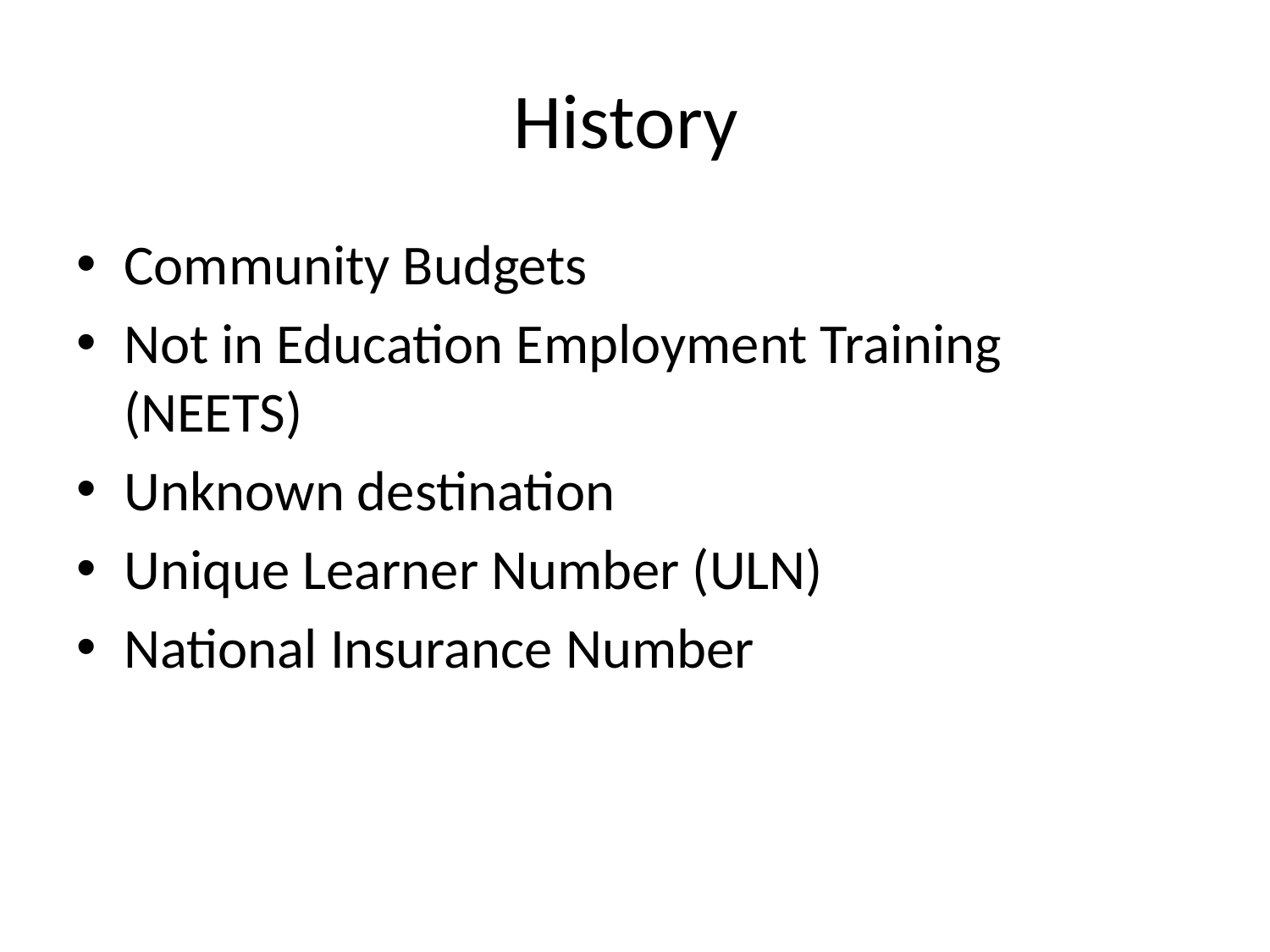

# History
Community Budgets
Not in Education Employment Training (NEETS)
Unknown destination
Unique Learner Number (ULN)
National Insurance Number